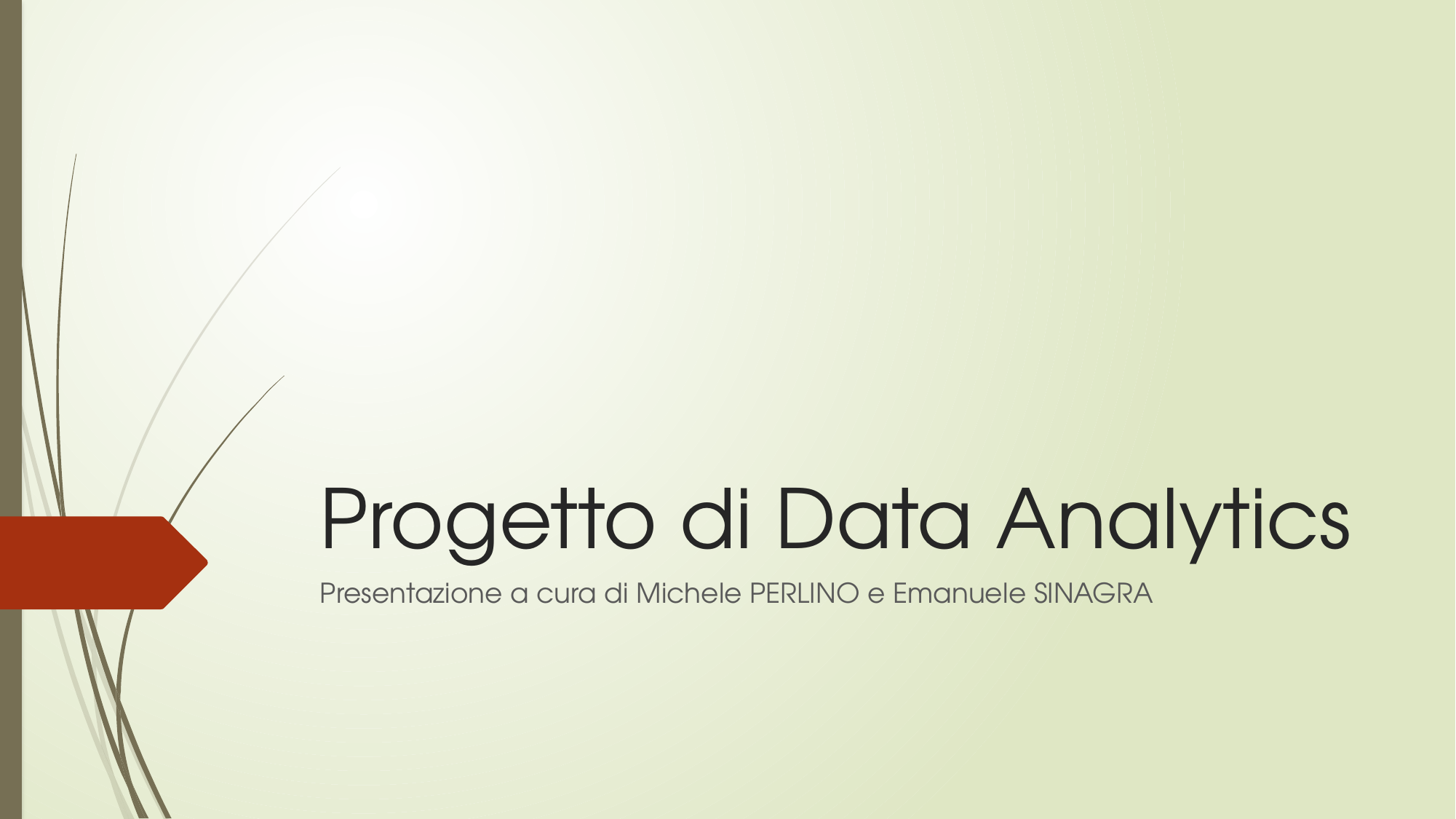

# Progetto di Data Analytics
Presentazione a cura di Michele PERLINO e Emanuele SINAGRA